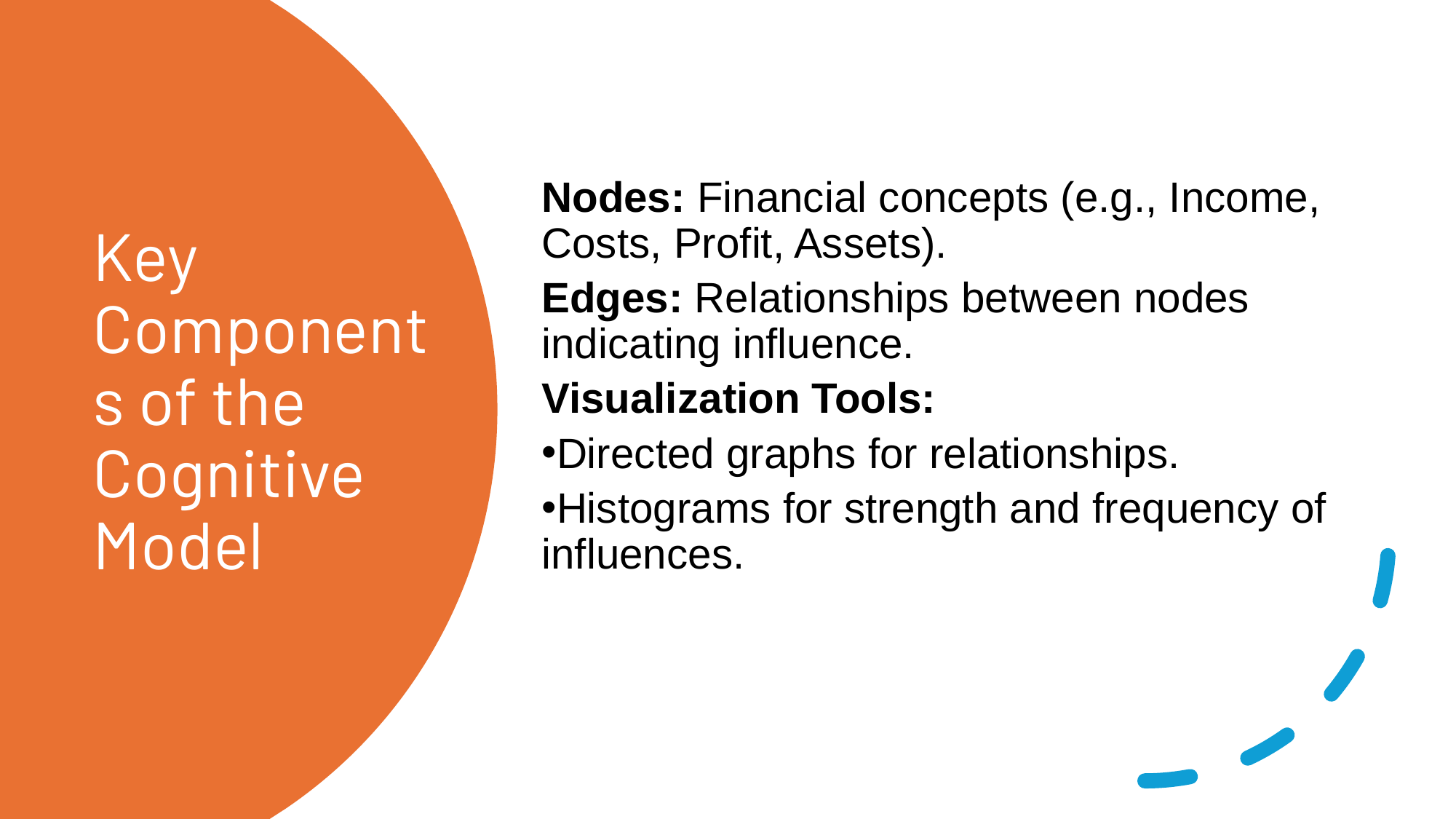

Nodes: Financial concepts (e.g., Income, Costs, Profit, Assets).
Edges: Relationships between nodes indicating influence.
Visualization Tools:
Directed graphs for relationships.
Histograms for strength and frequency of influences.

# Key Components of the Cognitive Model